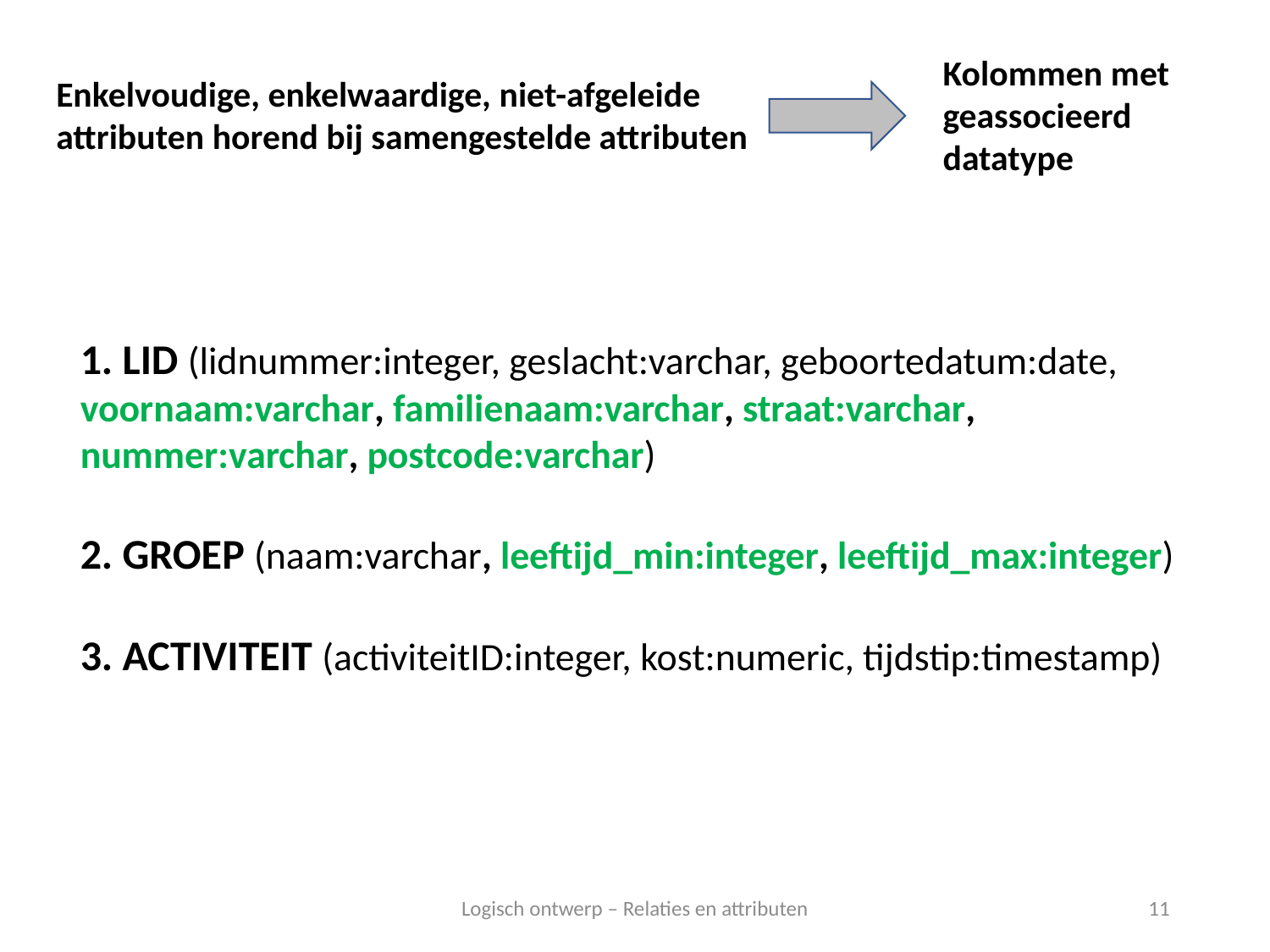

Kolommen met geassocieerd datatype
Enkelvoudige, enkelwaardige, niet-afgeleide attributen horend bij samengestelde attributen

1. LID (lidnummer:integer, geslacht:varchar, geboortedatum:date, voornaam:varchar, familienaam:varchar, straat:varchar, nummer:varchar, postcode:varchar)

2. GROEP (naam:varchar, leeftijd_min:integer, leeftijd_max:integer)

3. ACTIVITEIT (activiteitID:integer, kost:numeric, tijdstip:timestamp)
Logisch ontwerp – Relaties en attributen
11